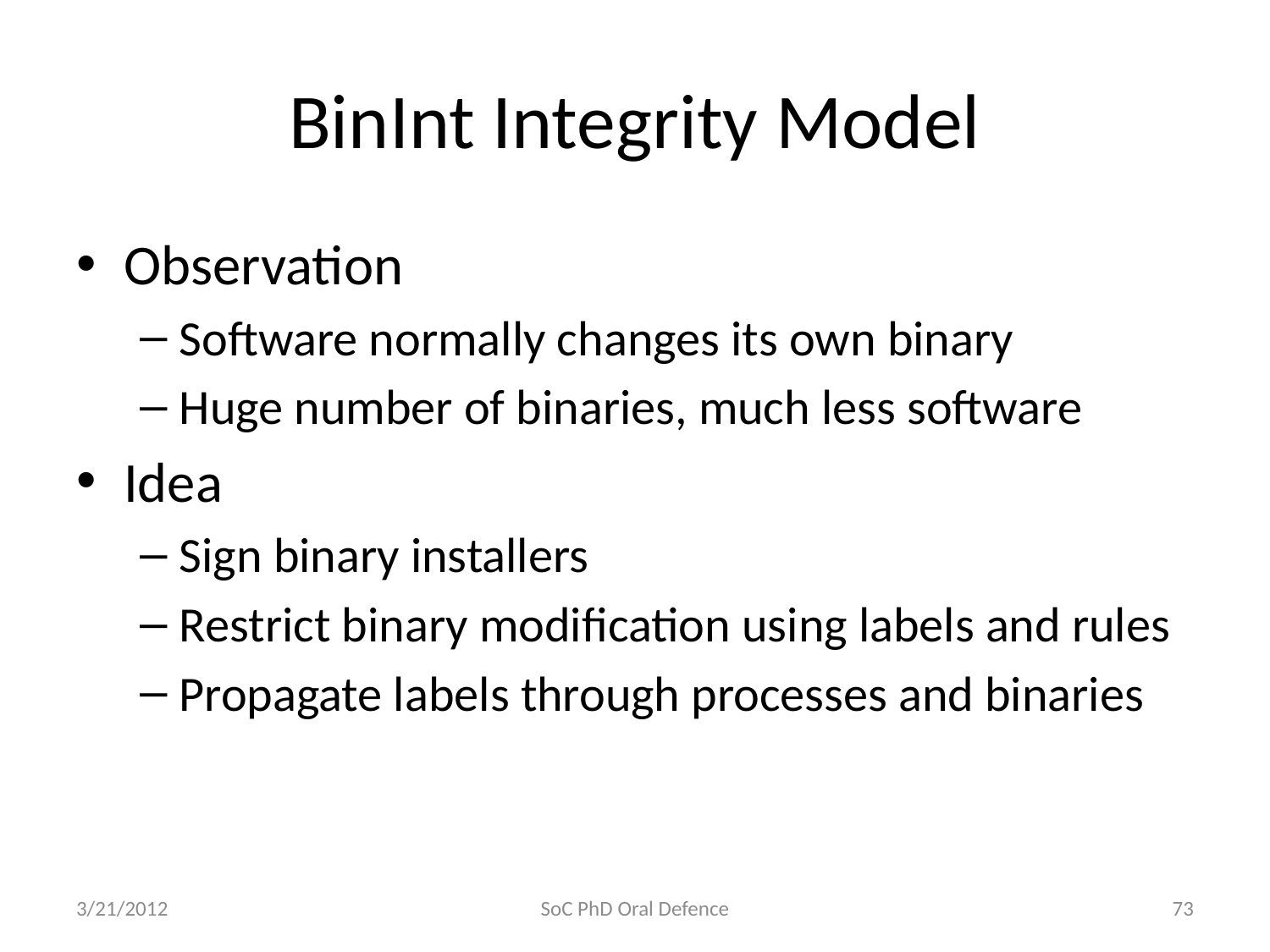

# BinInt Integrity Model
Observation
Software normally changes its own binary
Huge number of binaries, much less software
Idea
Sign binary installers
Restrict binary modification using labels and rules
Propagate labels through processes and binaries
3/21/2012
SoC PhD Oral Defence
73